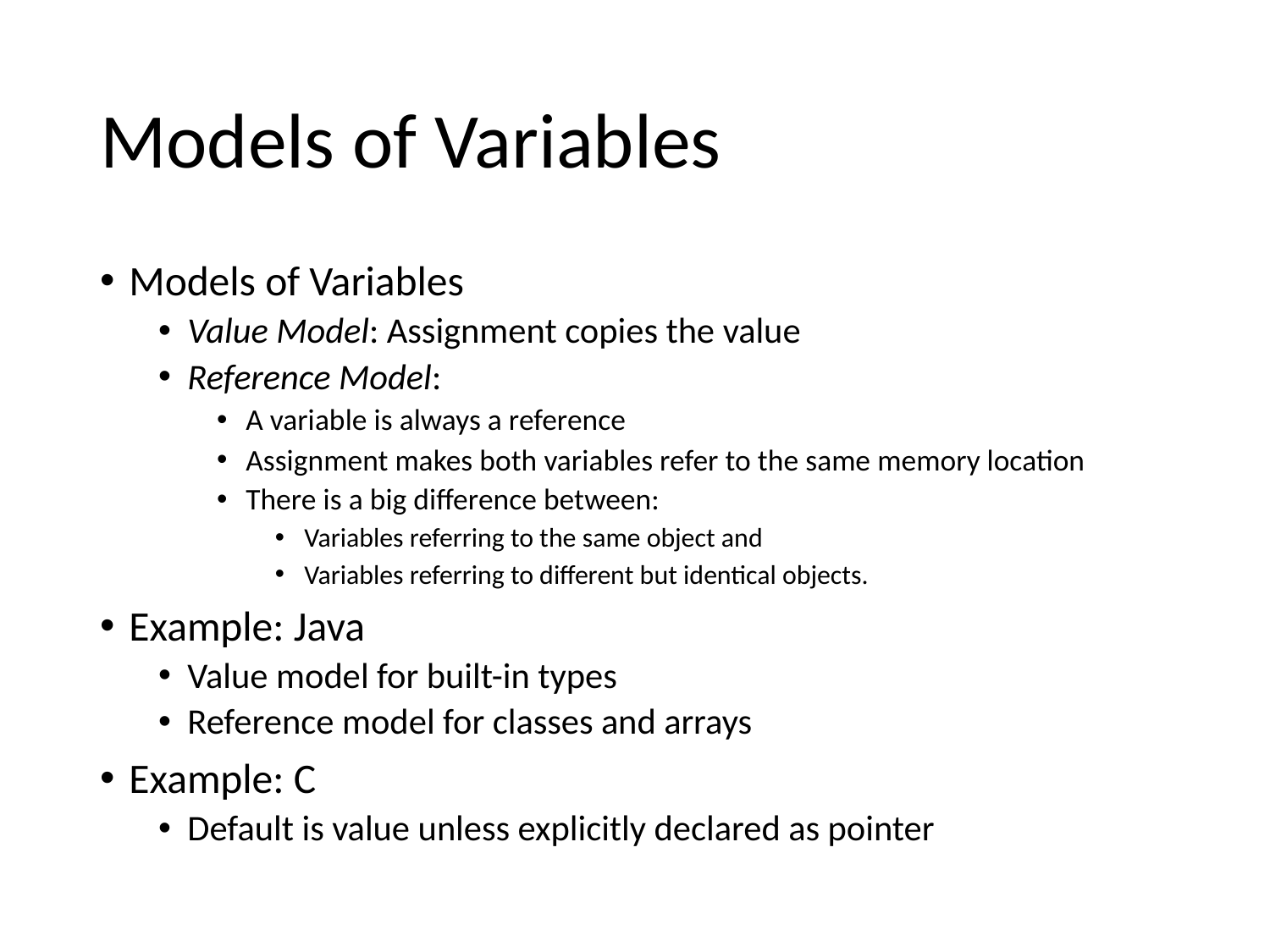

# Models of Variables
Models of Variables
Value Model: Assignment copies the value
Reference Model:
A variable is always a reference
Assignment makes both variables refer to the same memory location
There is a big difference between:
Variables referring to the same object and
Variables referring to different but identical objects.
Example: Java
Value model for built-in types
Reference model for classes and arrays
Example: C
Default is value unless explicitly declared as pointer